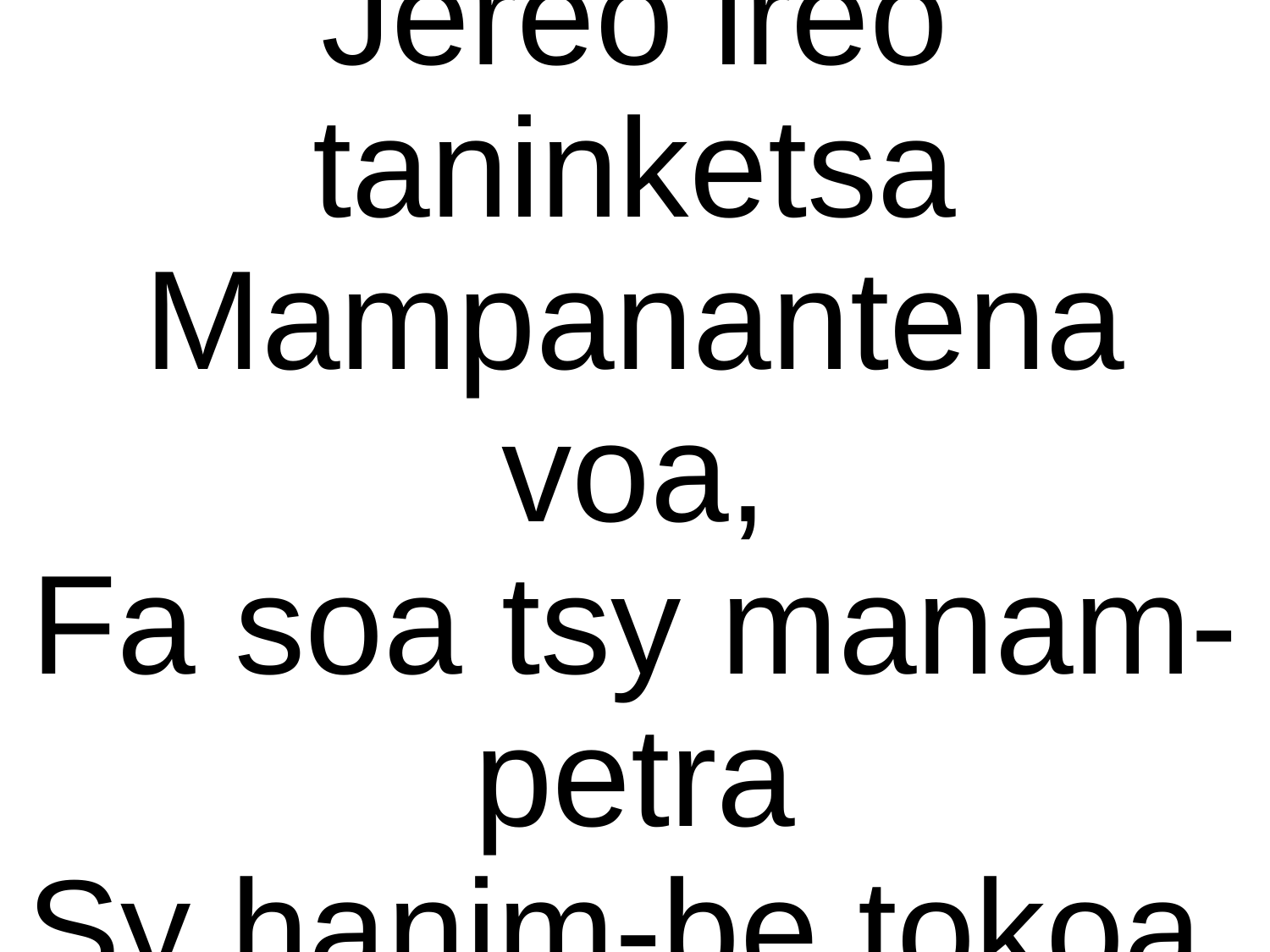

Jereo ireo taninketsa
Mampanantena voa,
Fa soa tsy manam-petra
Sy hanim-be tokoa.